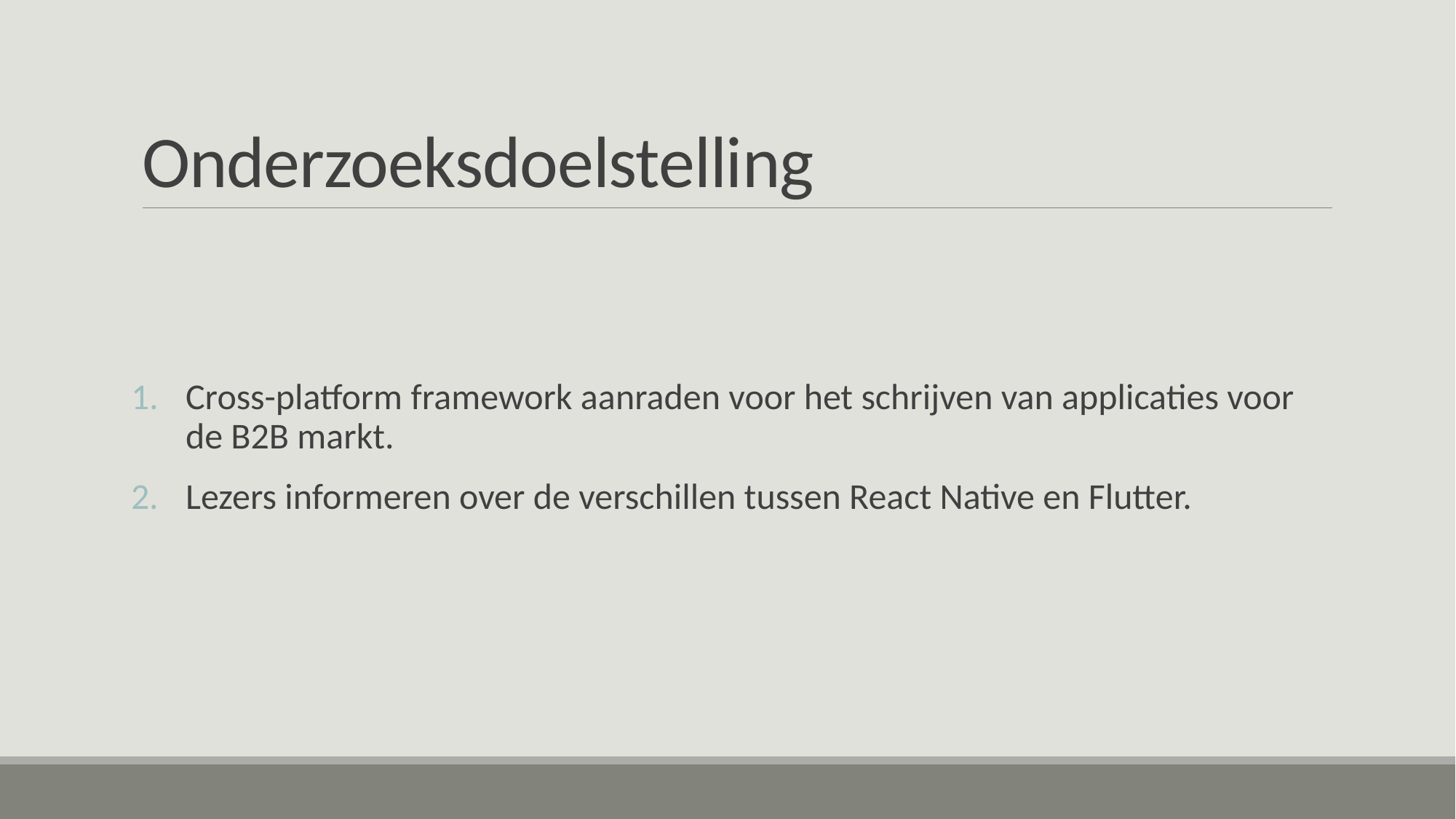

# Onderzoeksdoelstelling
Cross-platform framework aanraden voor het schrijven van applicaties voor de B2B markt.
Lezers informeren over de verschillen tussen React Native en Flutter.